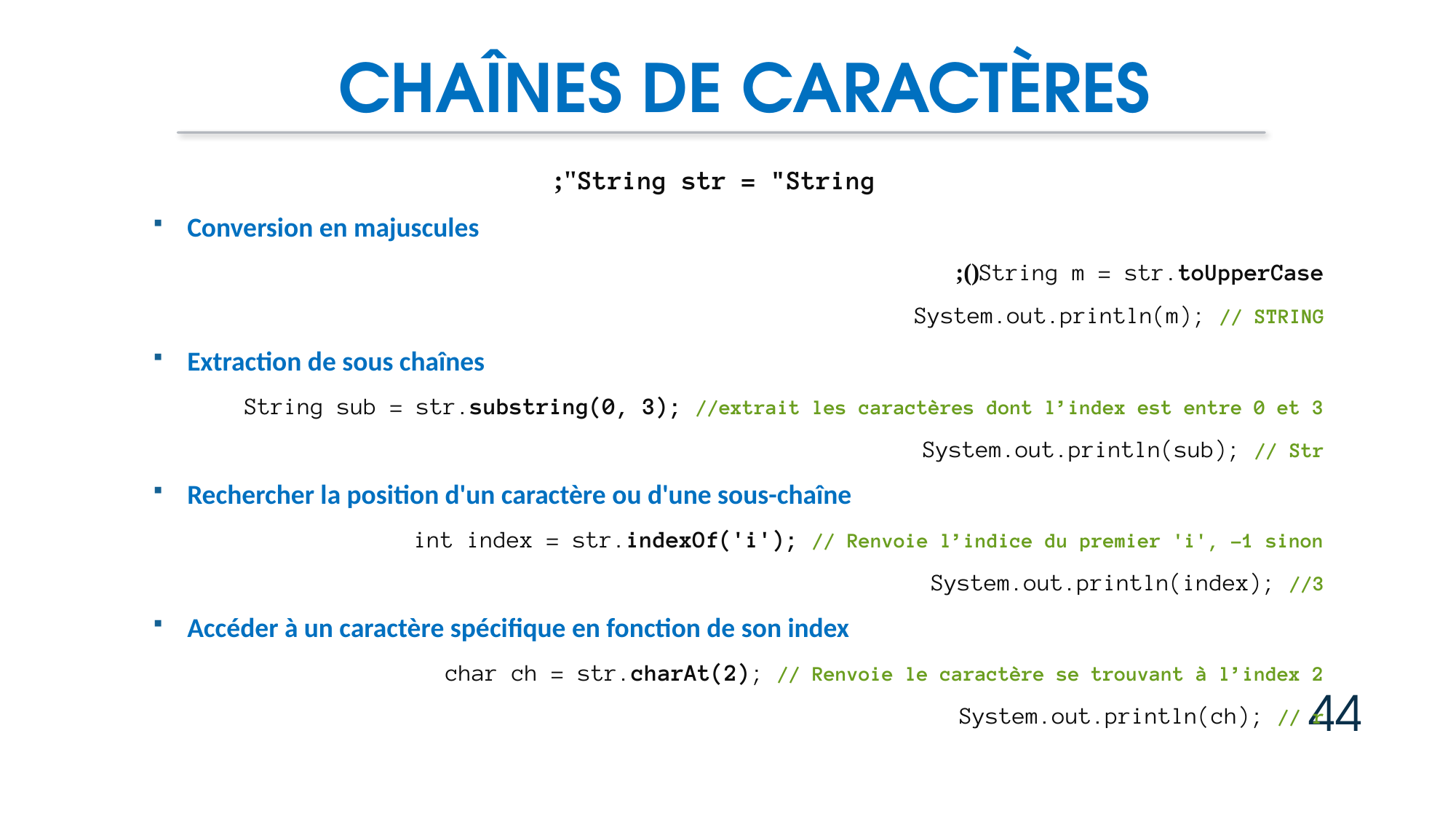

chaînes de caractères
String str = "String";
Conversion en majuscules
String m = str.toUpperCase();
System.out.println(m); // STRING
Extraction de sous chaînes
String sub = str.substring(0, 3); //extrait les caractères dont l’index est entre 0 et 3
System.out.println(sub); // Str
Rechercher la position d'un caractère ou d'une sous-chaîne
int index = str.indexOf('i'); // Renvoie l’indice du premier 'i', -1 sinon
System.out.println(index); //3
Accéder à un caractère spécifique en fonction de son index
char ch = str.charAt(2); // Renvoie le caractère se trouvant à l’index 2
System.out.println(ch); // r
44